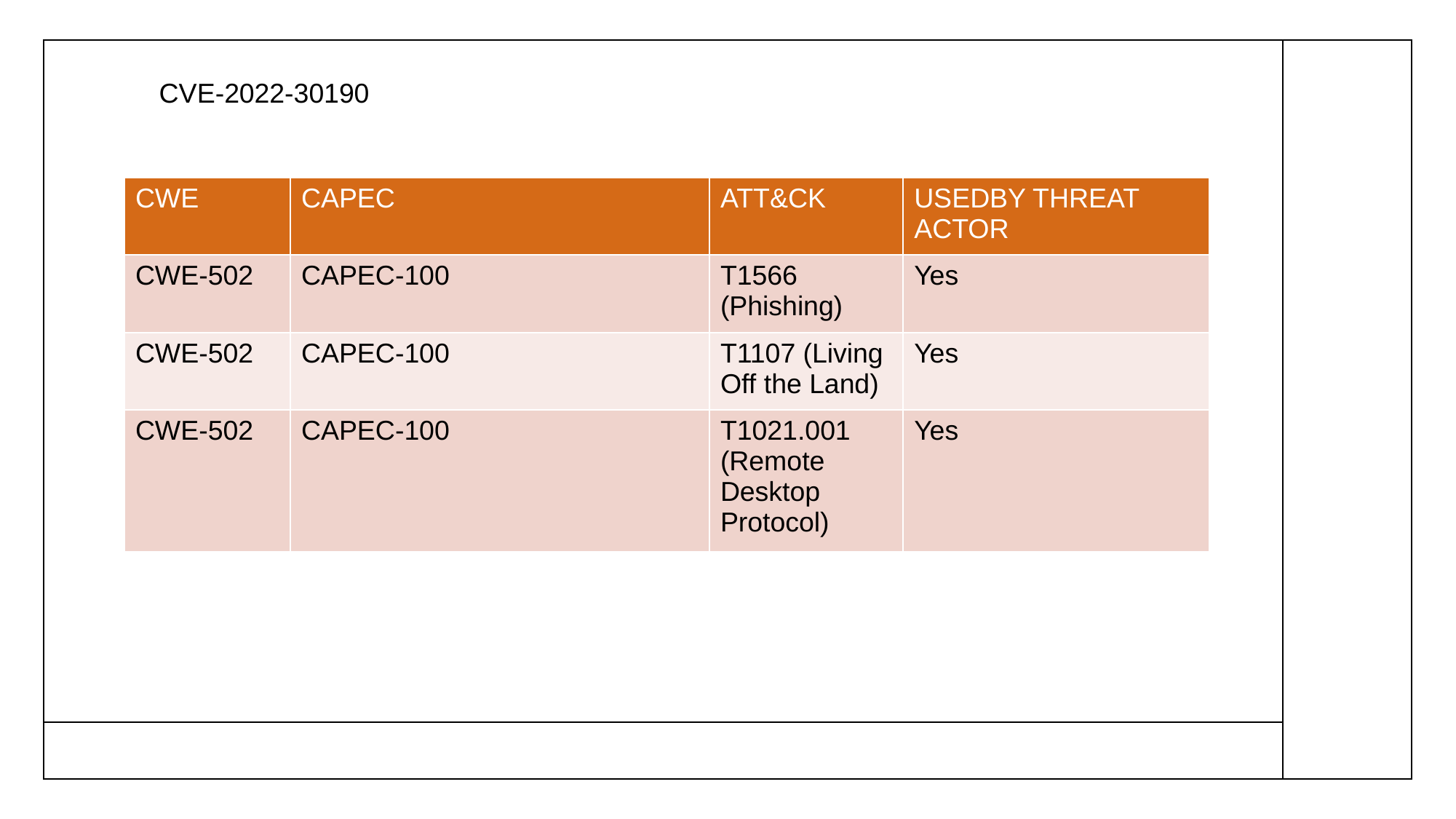

CVE-2022-30190
| CWE | CAPEC | ATT&CK | USEDBY THREAT ACTOR |
| --- | --- | --- | --- |
| CWE-502 | CAPEC-100 | T1566 (Phishing) | Yes |
| CWE-502 | CAPEC-100 | T1107 (Living Off the Land) | Yes |
| CWE-502 | CAPEC-100 | T1021.001 (Remote Desktop Protocol) | Yes |